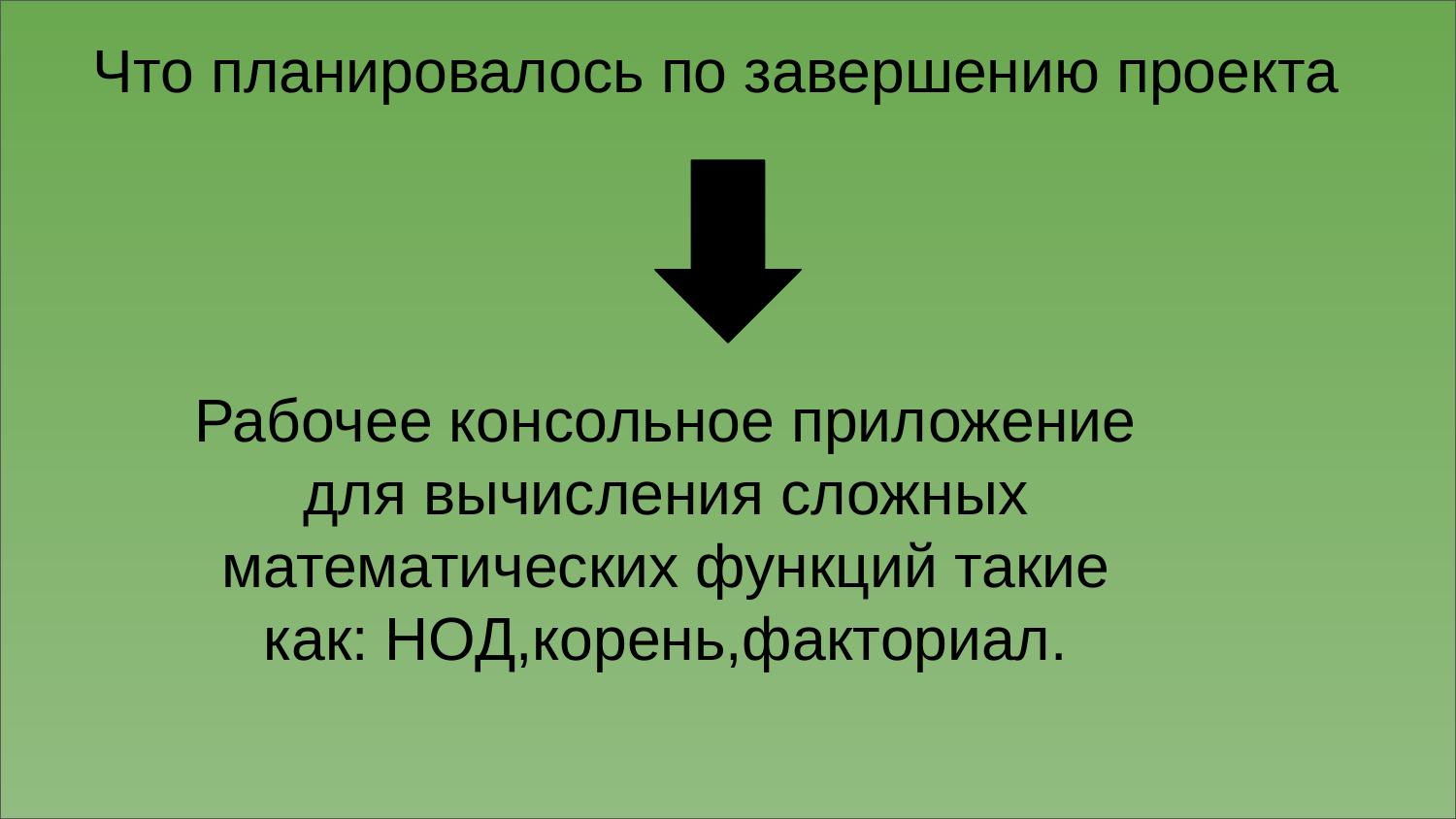

Что планировалось по завершению проекта

Рабочее консольное приложение для вычисления сложных математических функций такие как: НОД,корень,факториал.